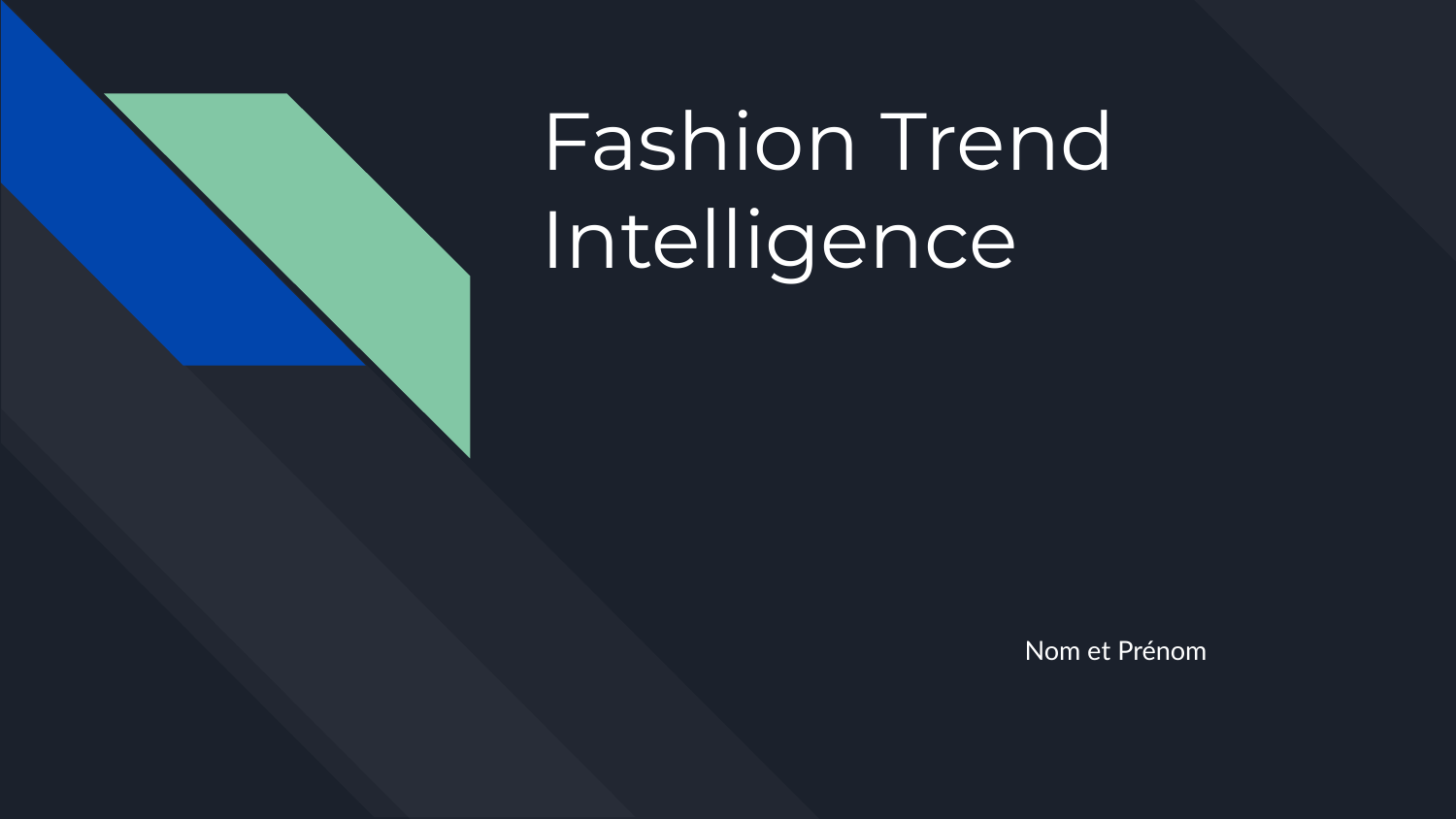

# Fashion Trend Intelligence
Nom et Prénom